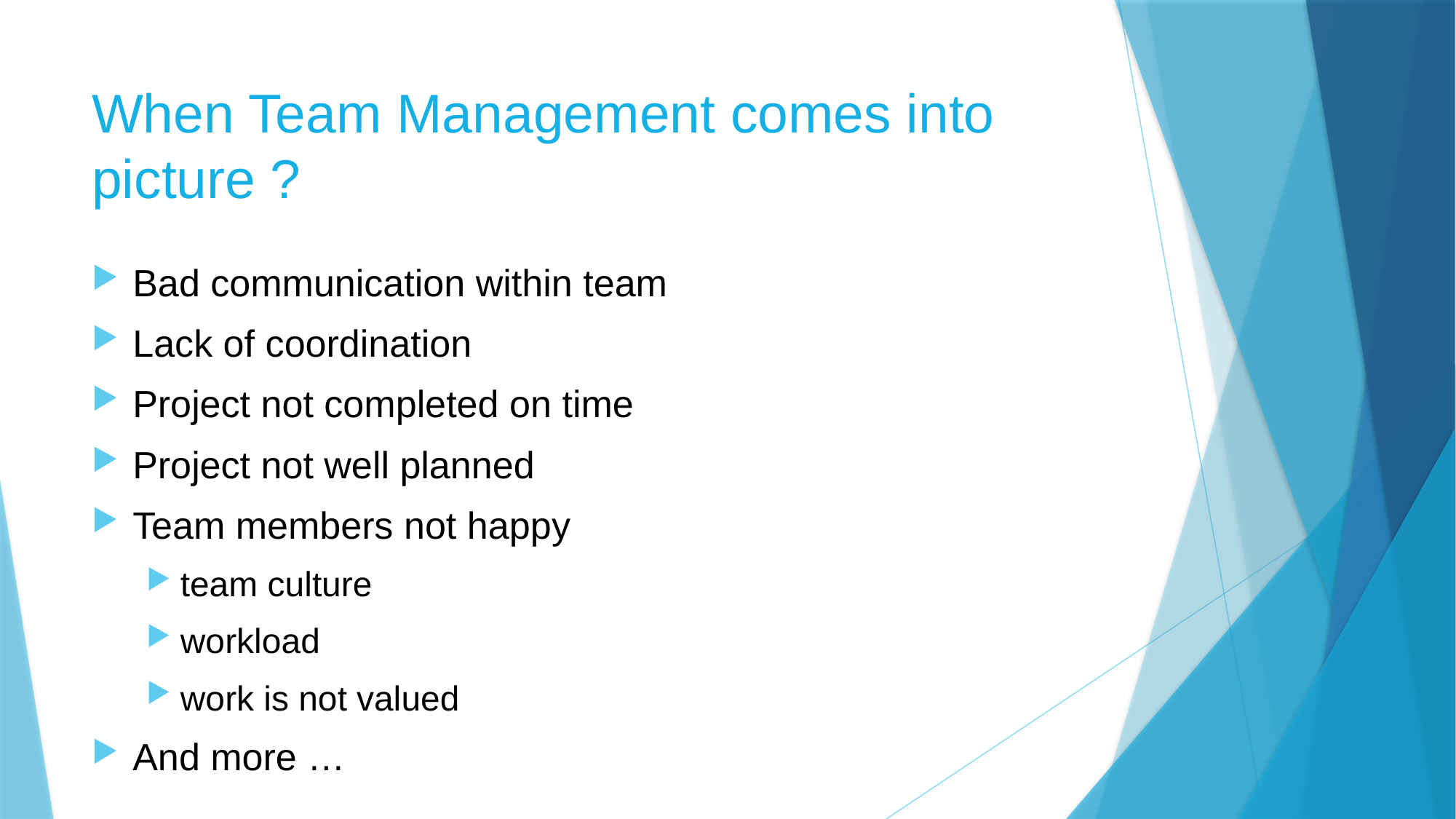

# When Team Management comes into picture ?
Bad communication within team
Lack of coordination
Project not completed on time
Project not well planned
Team members not happy
team culture
workload
work is not valued
And more …